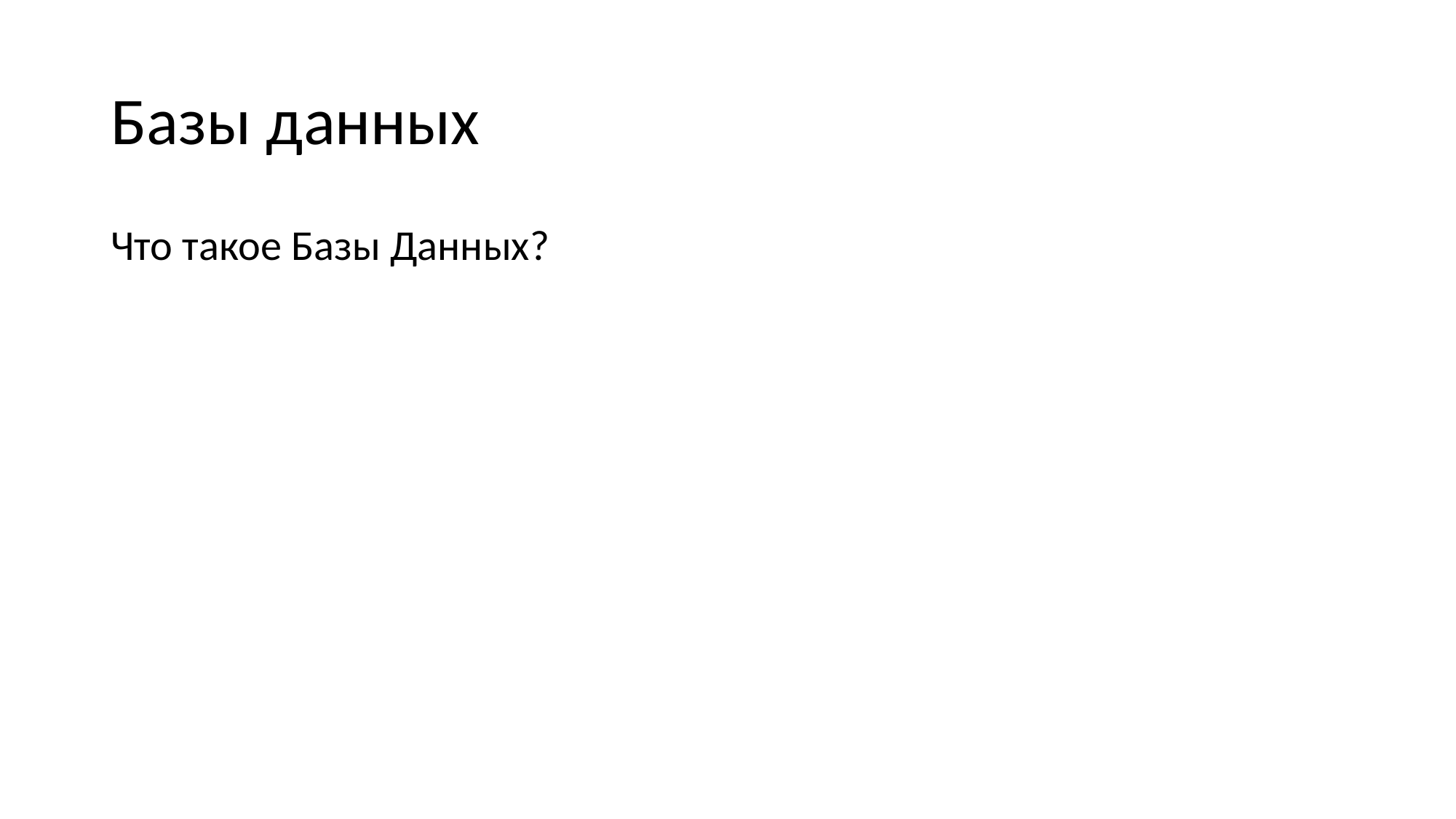

# Базы данных
Что такое Базы Данных?